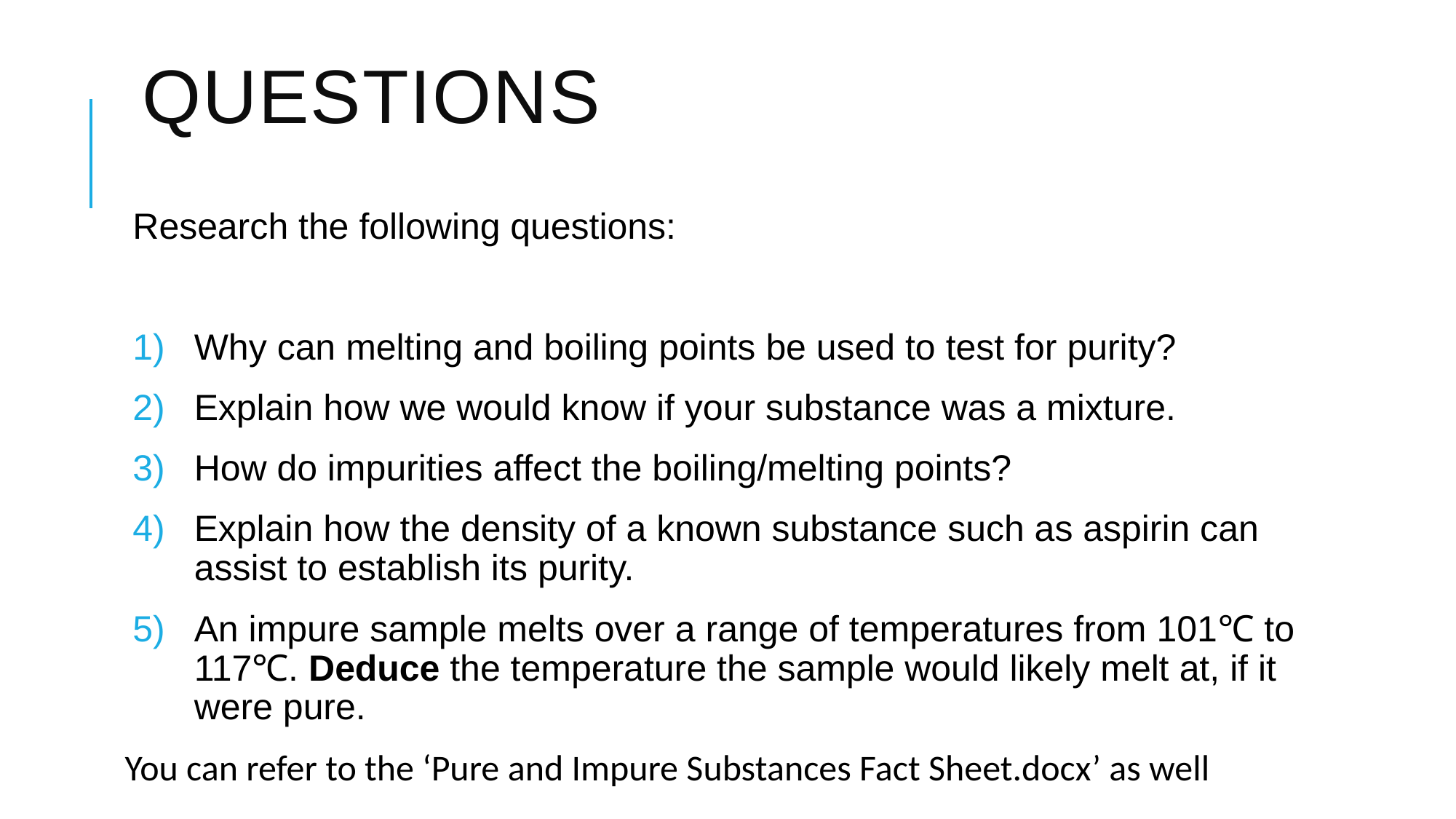

# Questions
Research the following questions:

Why can melting and boiling points be used to test for purity?
Explain how we would know if your substance was a mixture.
How do impurities affect the boiling/melting points?
Explain how the density of a known substance such as aspirin can assist to establish its purity.
An impure sample melts over a range of temperatures from 101℃ to 117℃. Deduce the temperature the sample would likely melt at, if it were pure.

You can refer to the ‘Pure and Impure Substances Fact Sheet.docx’ as well